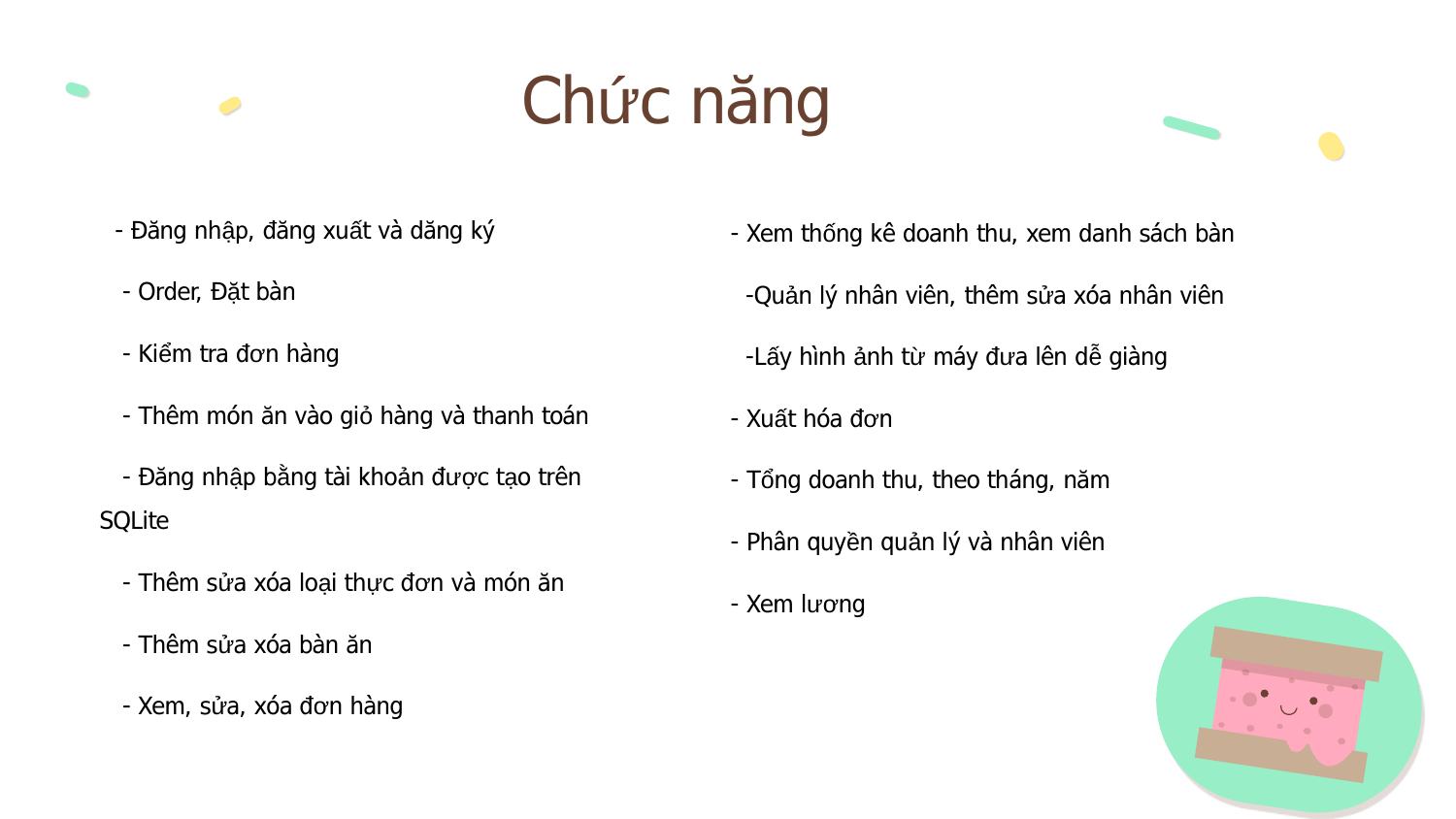

Chức năng

  - Đăng nhập, đăng xuất và dăng ký
   - Order, Đặt bàn
   - Kiểm tra đơn hàng
   - Thêm món ăn vào giỏ hàng và thanh toán
   - Đăng nhập bằng tài khoản được tạo trên SQLite
   - Thêm sửa xóa loại thực đơn và món ăn
   - Thêm sửa xóa bàn ăn
   - Xem, sửa, xóa đơn hàng
- Xem thống kê doanh thu, xem danh sách bàn
  -Quản lý nhân viên, thêm sửa xóa nhân viên
  -Lấy hình ảnh từ máy đưa lên dễ giàng
- Xuất hóa đơn
- Tổng doanh thu, theo tháng, năm
- Phân quyền quản lý và nhân viên
- Xem lương